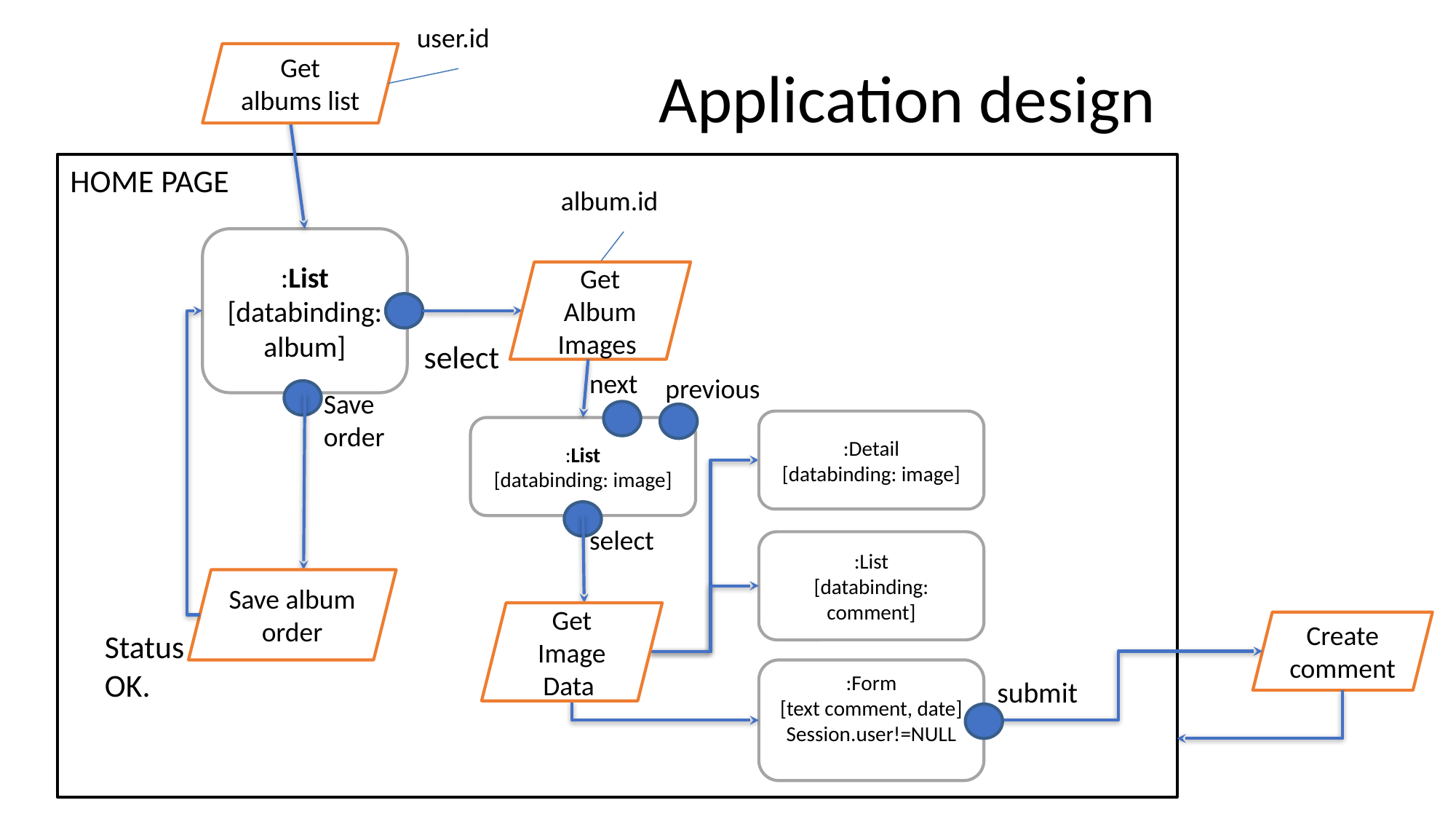

user.id
# Application design
Get albums list
HOME PAGE
album.id
:List
[databinding: album]
Get Album Images

select
next
previous
Save order

:Detail
[databinding: image]
:List
[databinding: image]

select
:List
[databinding: comment]
Save album order
Get Image Data
Create comment
Status OK.
:Form
[text comment, date]
Session.user!=NULL

submit